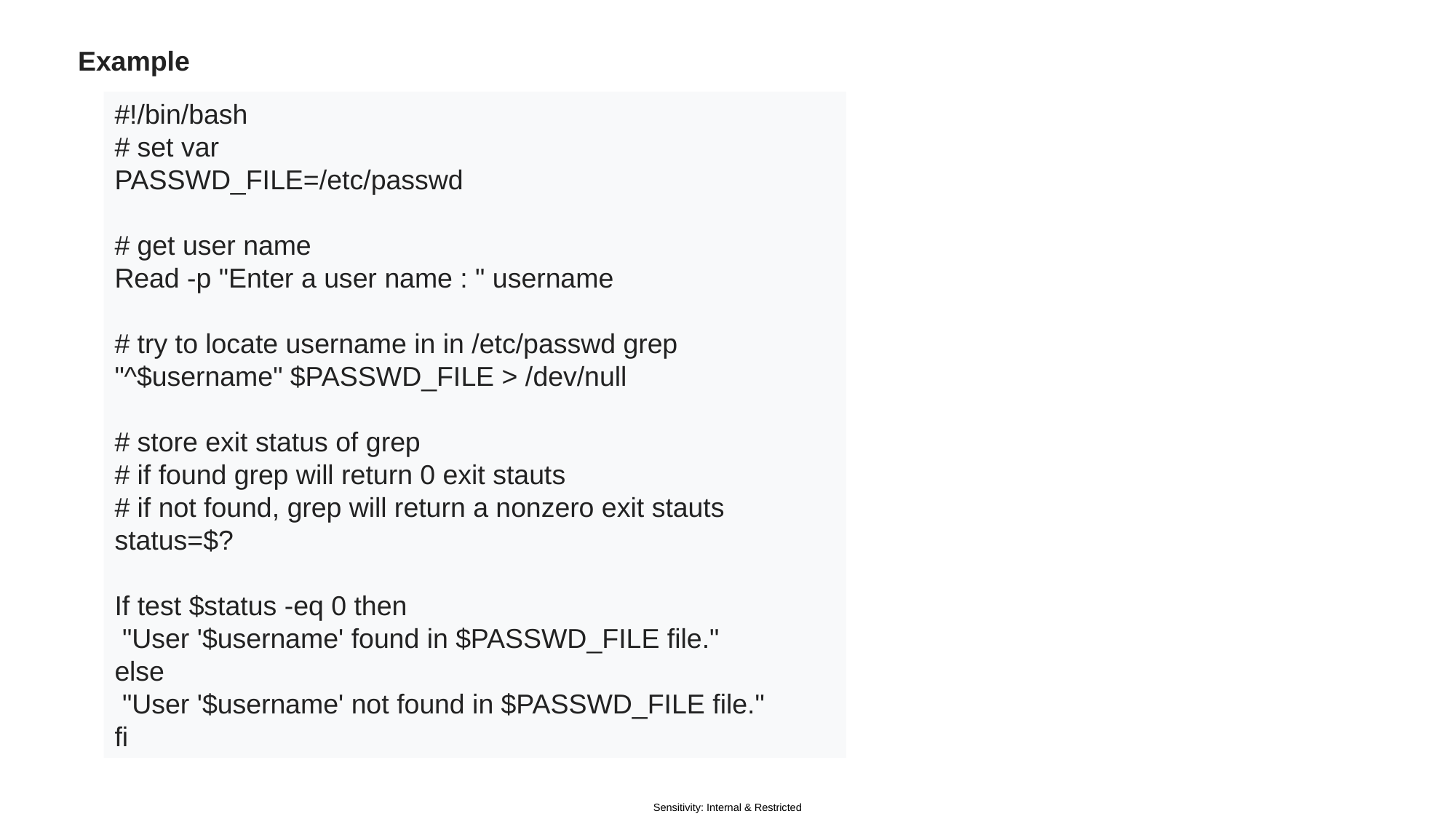

Example
#!/bin/bash
# set var
PASSWD_FILE=/etc/passwd

# get user name
Read -p "Enter a user name : " username

# try to locate username in in /etc/passwd grep "^$username" $PASSWD_FILE > /dev/null

# store exit status of grep
# if found grep will return 0 exit stauts
# if not found, grep will return a nonzero exit stauts status=$?

If test $status -eq 0 then
 "User '$username' found in $PASSWD_FILE file."
else
 "User '$username' not found in $PASSWD_FILE file."
fi